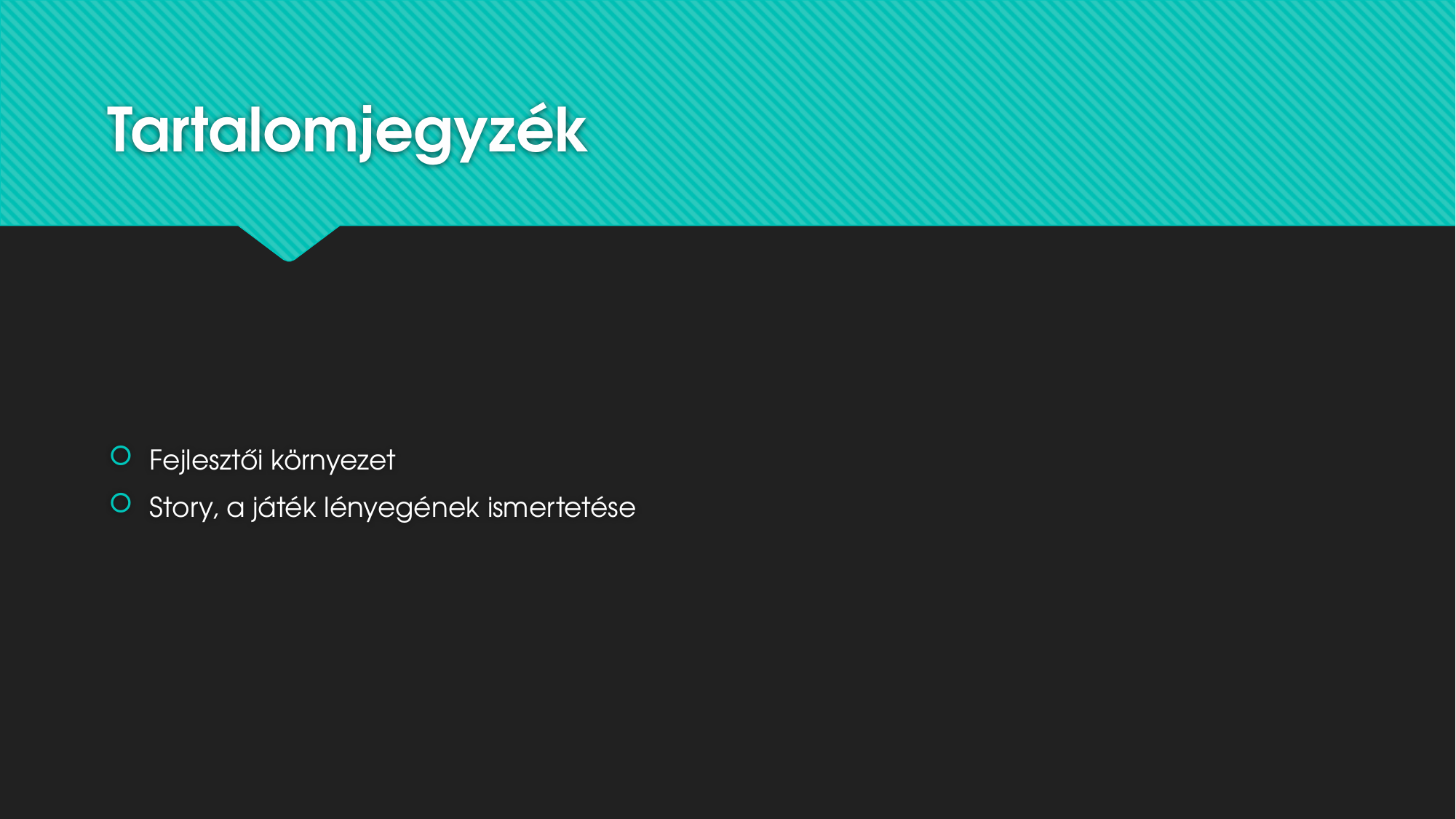

# Tartalomjegyzék
Fejlesztői környezet
Story, a játék lényegének ismertetése